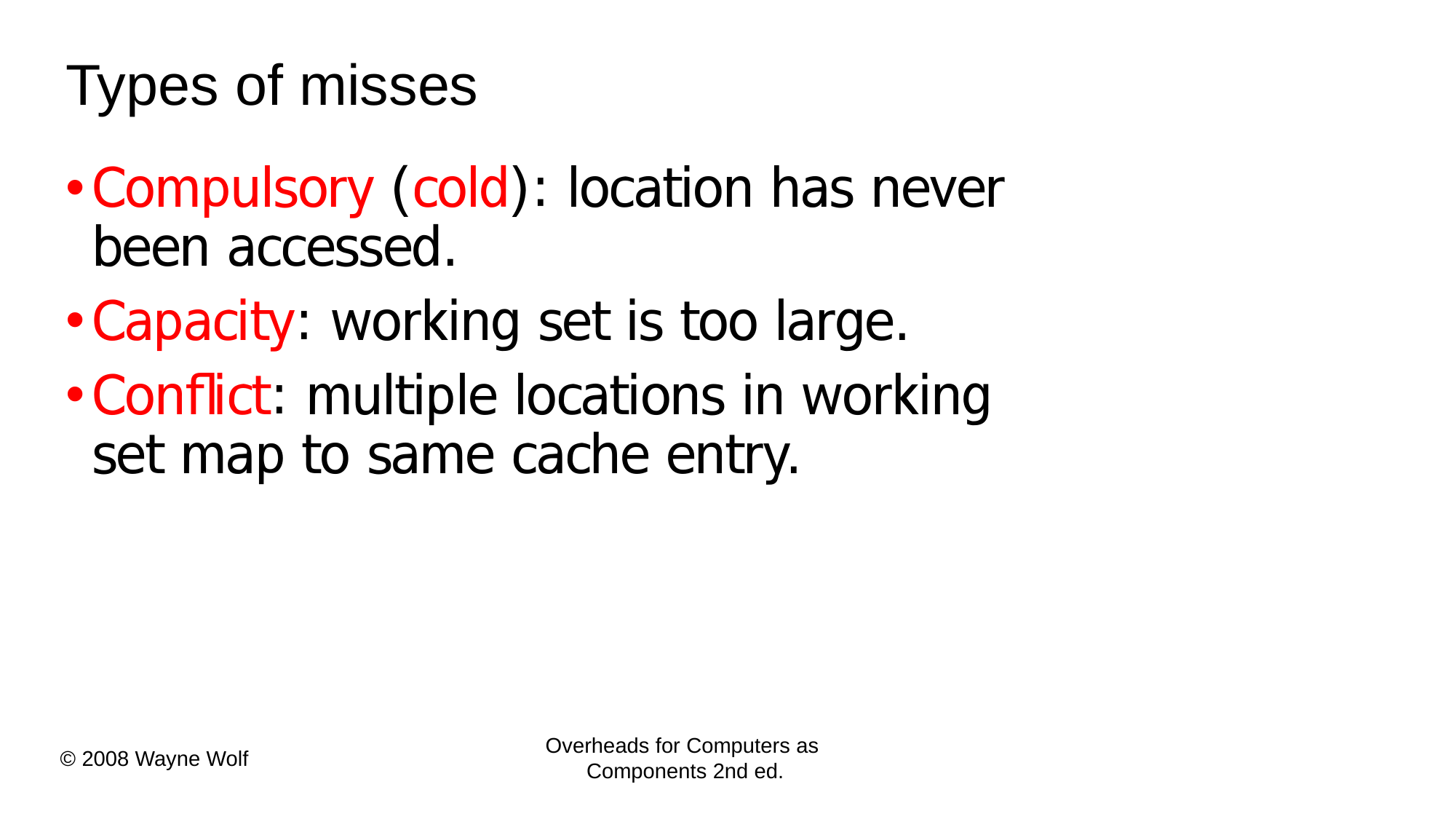

# Types of misses
Compulsory (cold): location has never been accessed.
Capacity: working set is too large.
Conflict: multiple locations in working set map to same cache entry.
Overheads for Computers as
Components 2nd ed.
© 2008 Wayne Wolf